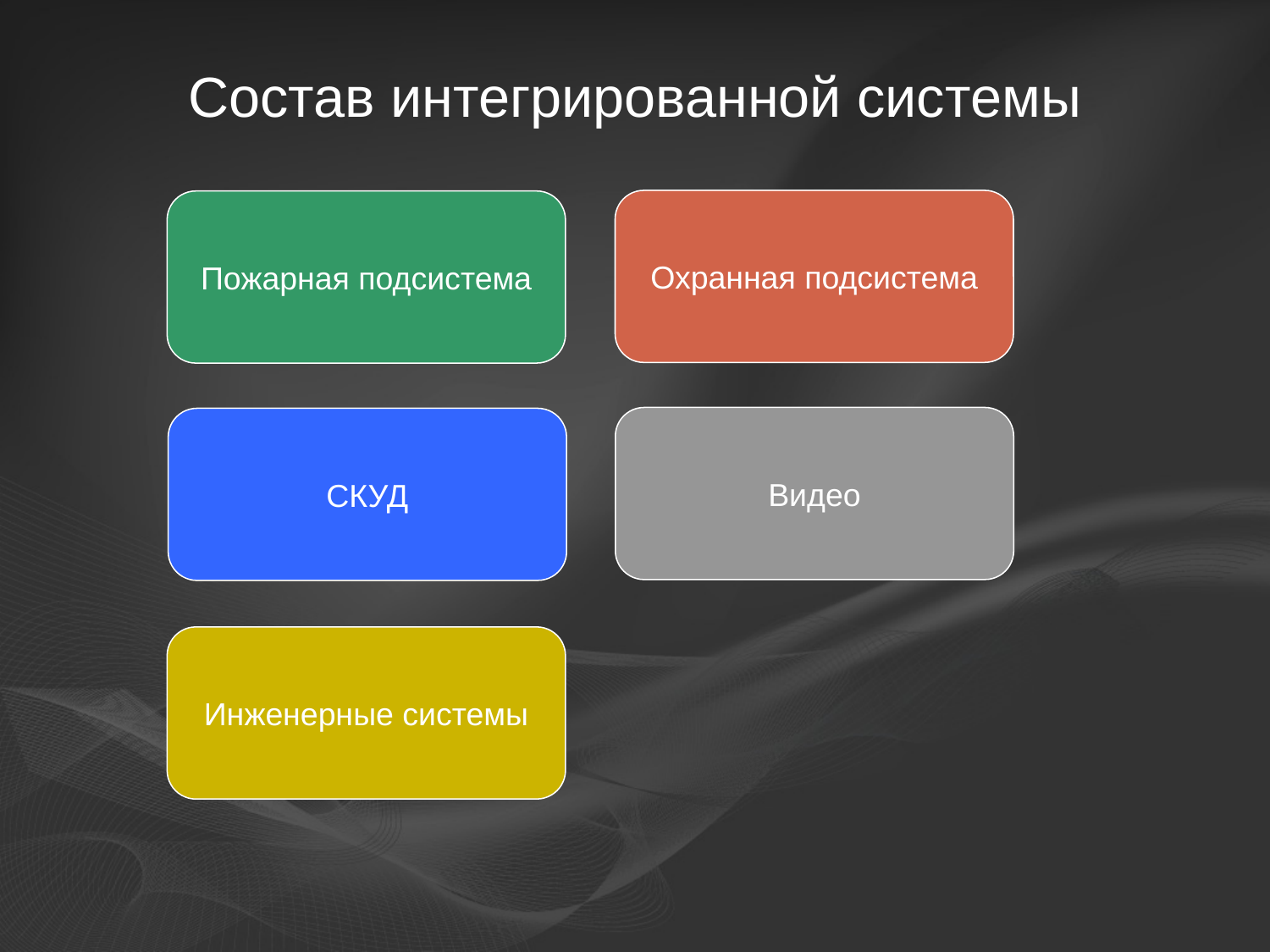

Состав интегрированной системы
Охранная подсистема
Пожарная подсистема
Видео
СКУД
Инженерные системы